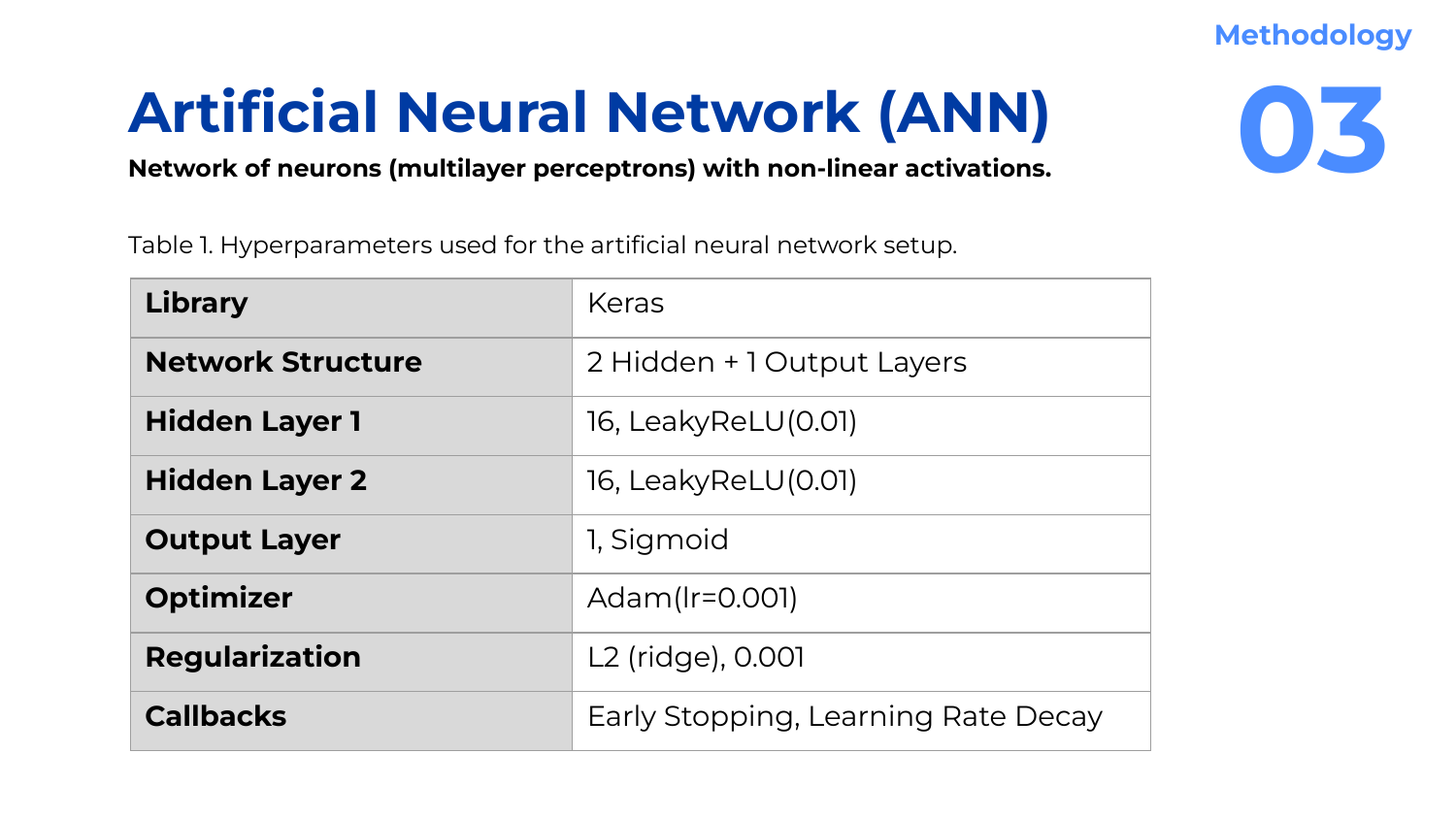

Methodology
03
# Artificial Neural Network (ANN)
Network of neurons (multilayer perceptrons) with non-linear activations.
Table 1. Hyperparameters used for the artificial neural network setup.
| Library | Keras |
| --- | --- |
| Network Structure | 2 Hidden + 1 Output Layers |
| Hidden Layer 1 | 16, LeakyReLU(0.01) |
| Hidden Layer 2 | 16, LeakyReLU(0.01) |
| Output Layer | 1, Sigmoid |
| Optimizer | Adam(lr=0.001) |
| Regularization | L2 (ridge), 0.001 |
| Callbacks | Early Stopping, Learning Rate Decay |